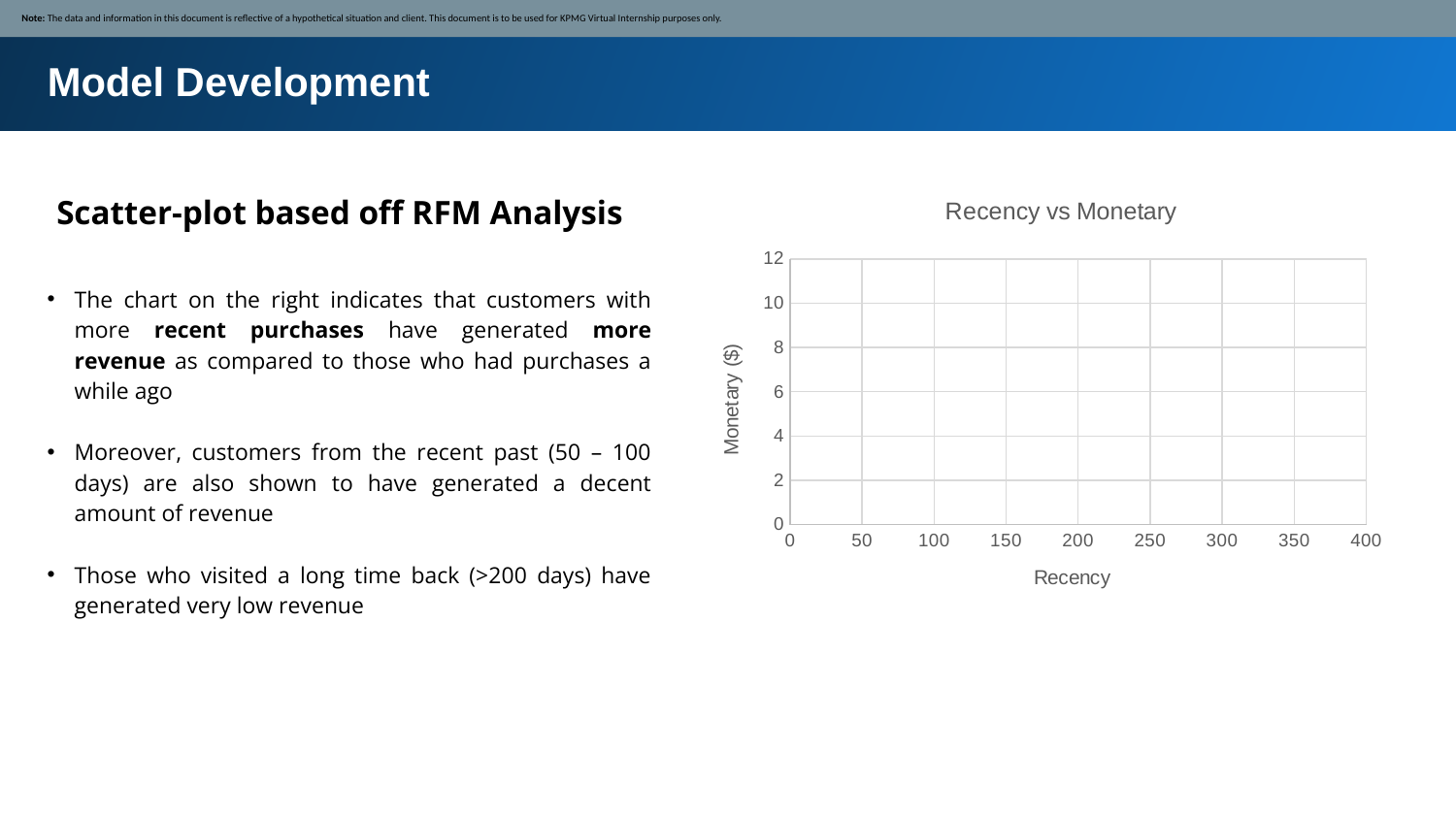

Note: The data and information in this document is reflective of a hypothetical situation and client. This document is to be used for KPMG Virtual Internship purposes only.
Model Development
Scatter-plot based off RFM Analysis

### Chart: Recency vs Monetary

| Category |  |
|---|---|

The chart on the right indicates that customers with more recent purchases have generated more revenue as compared to those who had purchases a while ago

Moreover, customers from the recent past (50 – 100 days) are also shown to have generated a decent amount of revenue

Those who visited a long time back (>200 days) have generated very low revenue